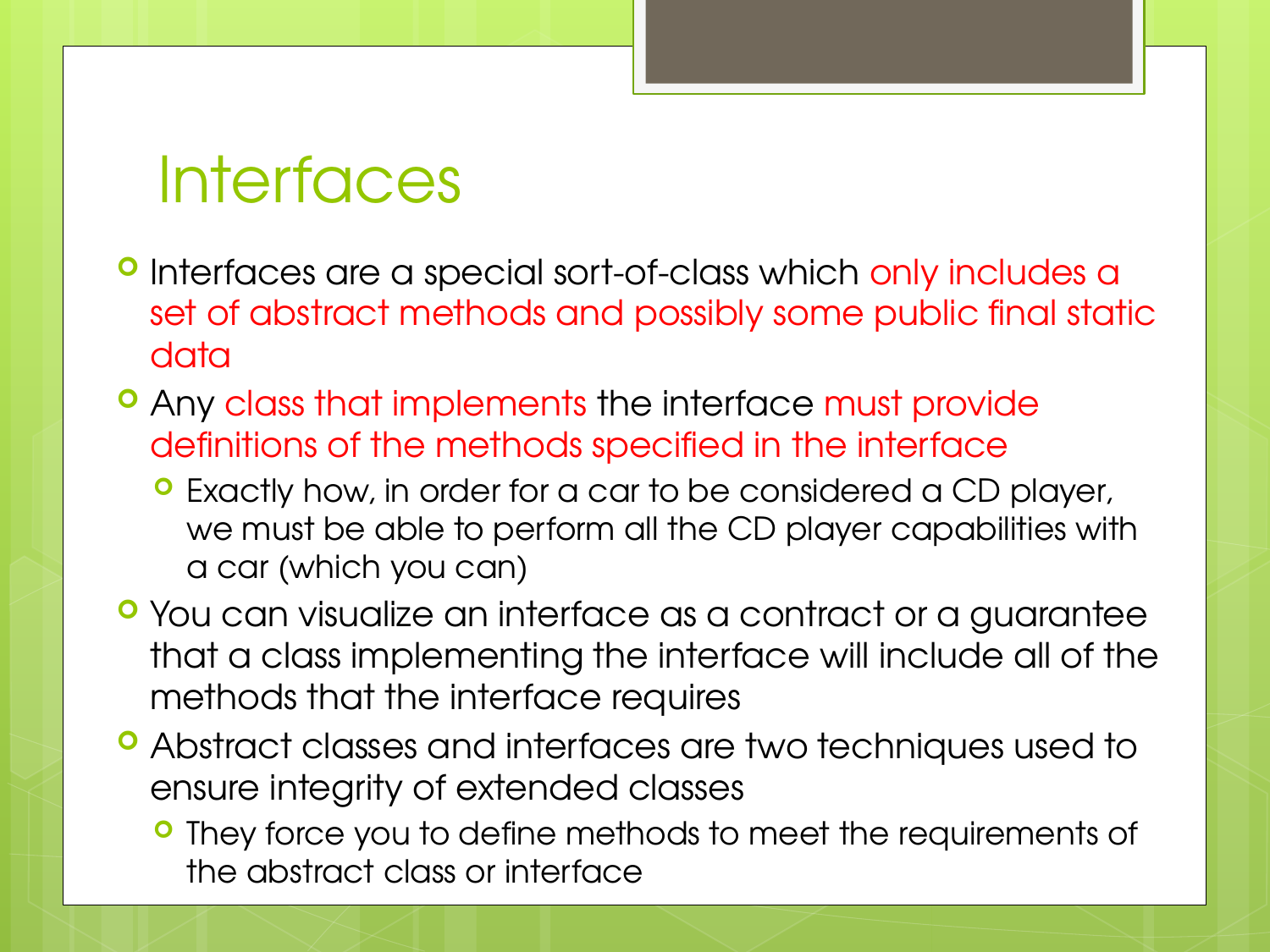

# Interfaces
Interfaces are a special sort-of-class which only includes a set of abstract methods and possibly some public final static data
Any class that implements the interface must provide definitions of the methods specified in the interface
Exactly how, in order for a car to be considered a CD player, we must be able to perform all the CD player capabilities with a car (which you can)
You can visualize an interface as a contract or a guarantee that a class implementing the interface will include all of the methods that the interface requires
Abstract classes and interfaces are two techniques used to ensure integrity of extended classes
They force you to define methods to meet the requirements of the abstract class or interface